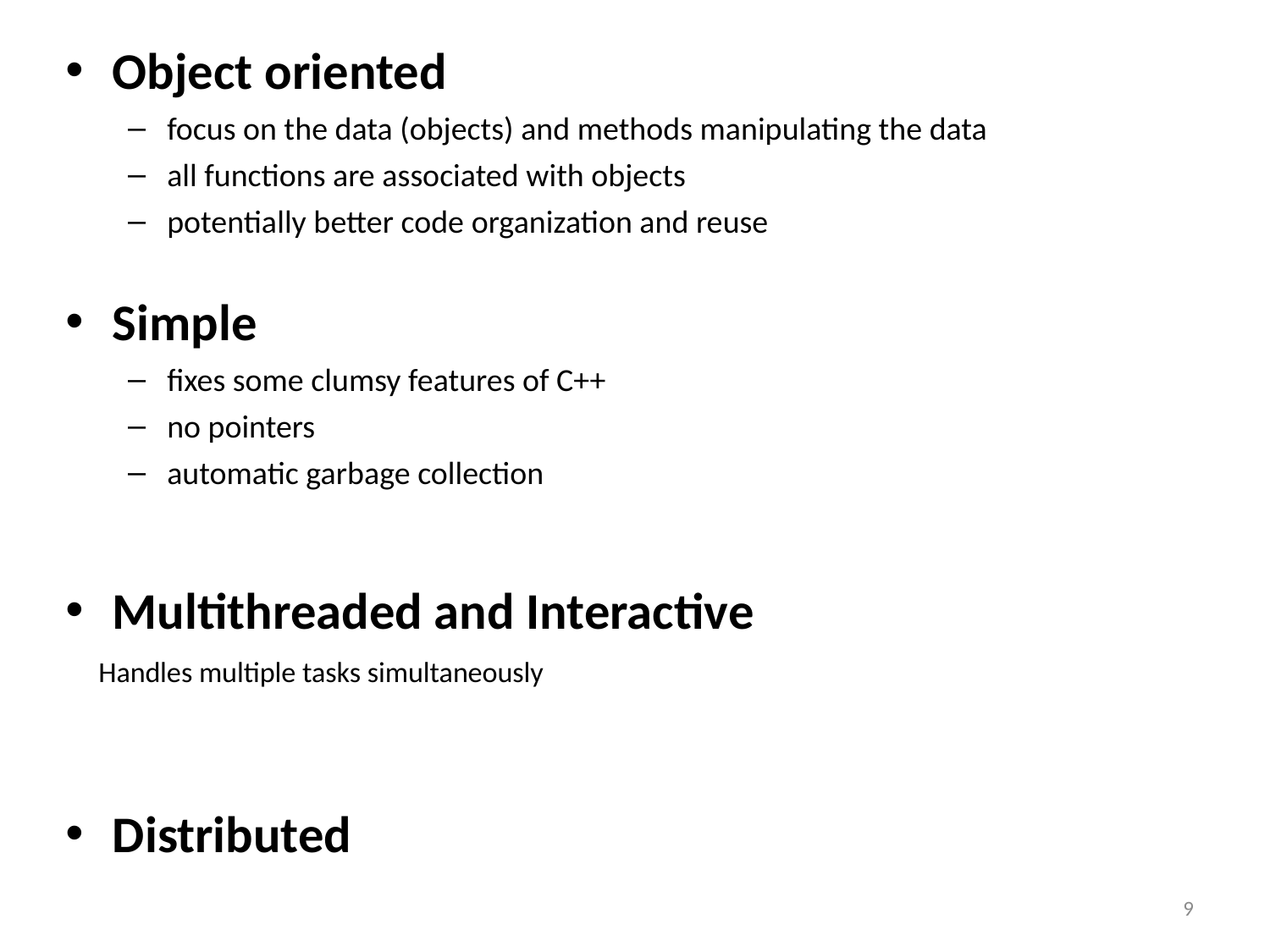

Object oriented
focus on the data (objects) and methods manipulating the data
all functions are associated with objects
potentially better code organization and reuse

Simple
fixes some clumsy features of C++
no pointers
automatic garbage collection

Multithreaded and Interactive
     Handles multiple tasks simultaneously

Distributed
9